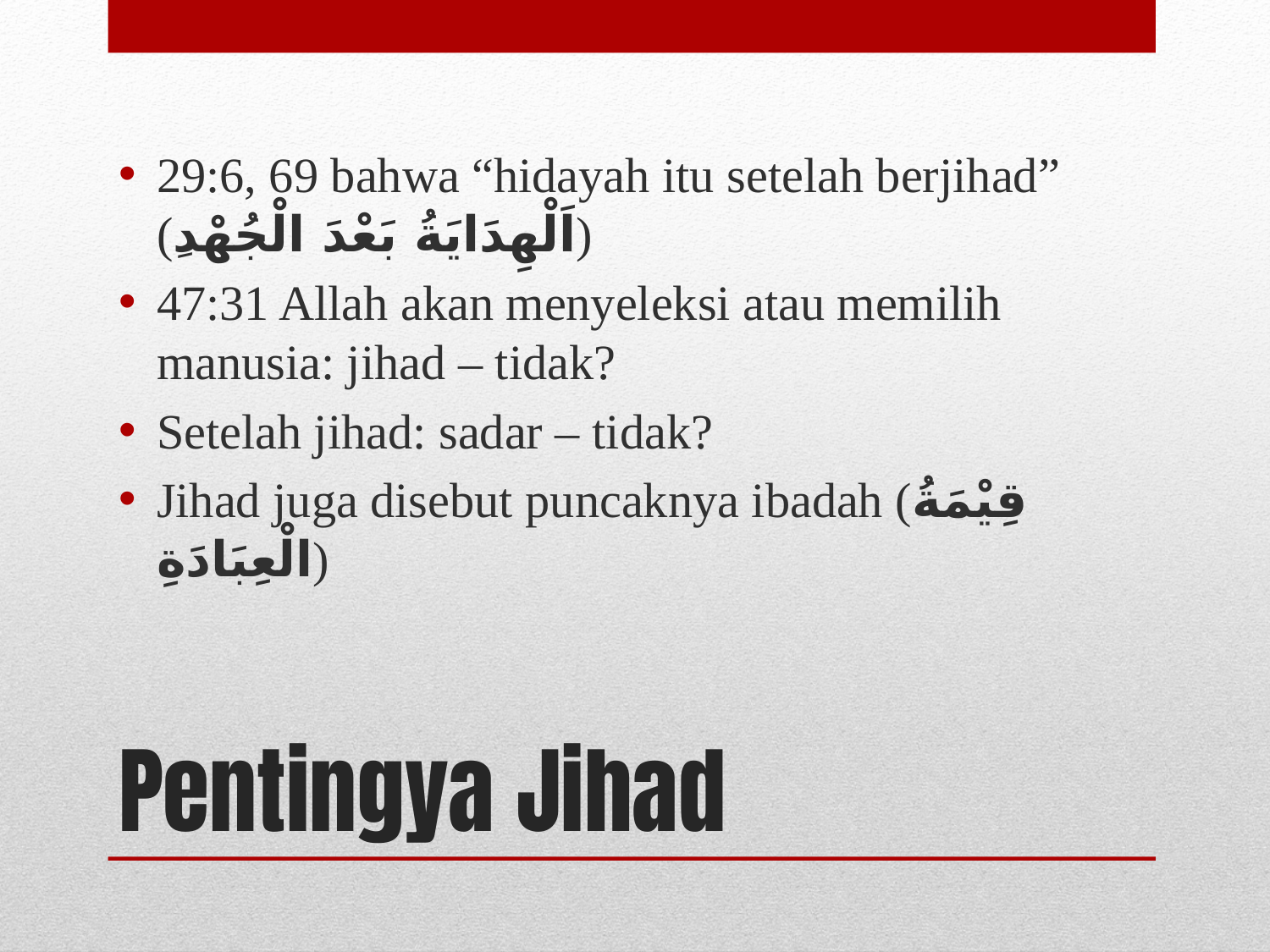

29:6, 69 bahwa “hidayah itu setelah berjihad” (اَلْهِدَايَةُ بَعْدَ الْجُهْدِ)
47:31 Allah akan menyeleksi atau memilih manusia: jihad – tidak?
Setelah jihad: sadar – tidak?
Jihad juga disebut puncaknya ibadah (قِيْمَةُ الْعِبَادَةِ)
# Pentingya Jihad